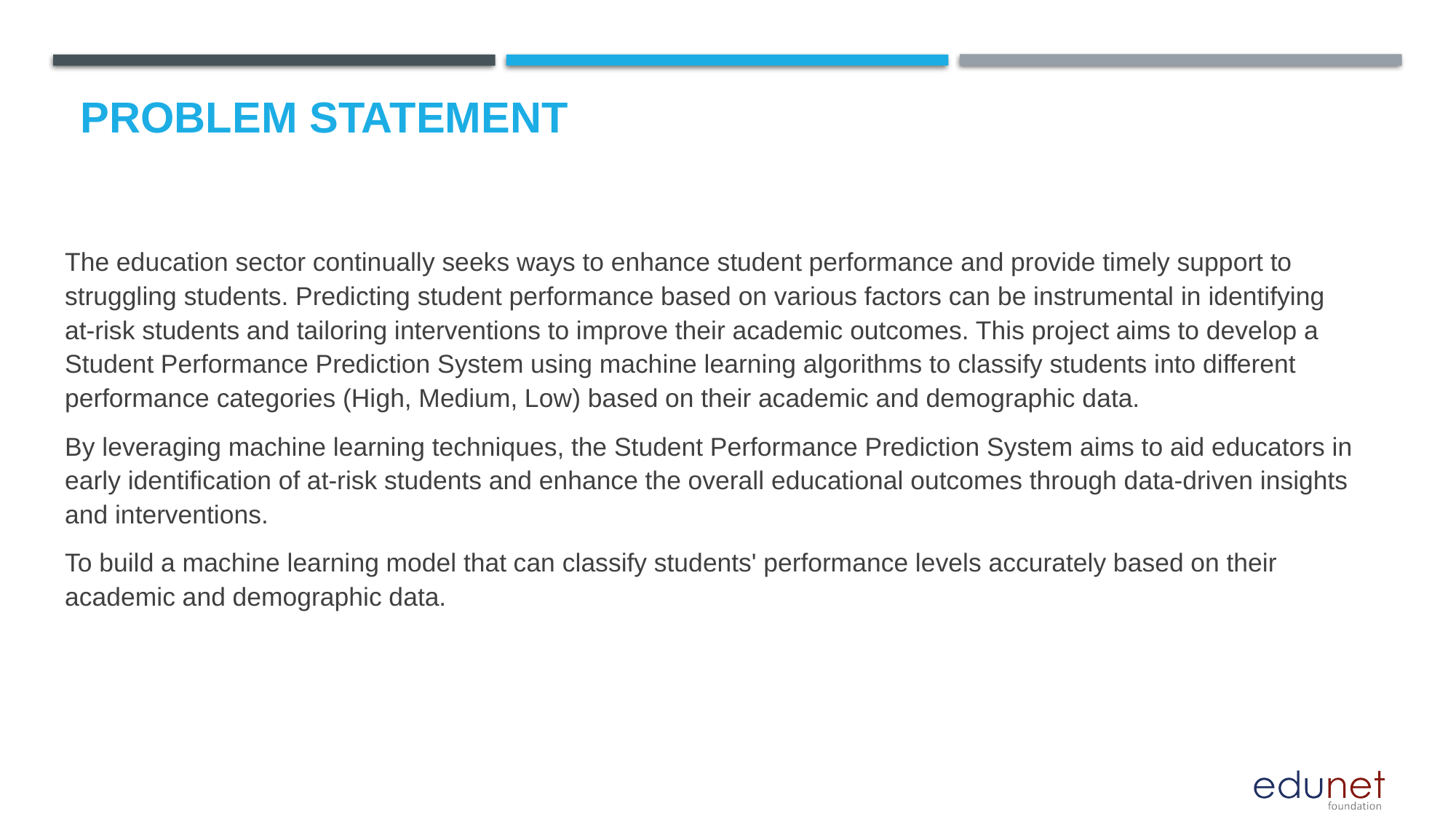

# Problem Statement
The education sector continually seeks ways to enhance student performance and provide timely support to struggling students. Predicting student performance based on various factors can be instrumental in identifying at-risk students and tailoring interventions to improve their academic outcomes. This project aims to develop a Student Performance Prediction System using machine learning algorithms to classify students into different performance categories (High, Medium, Low) based on their academic and demographic data.
By leveraging machine learning techniques, the Student Performance Prediction System aims to aid educators in early identification of at-risk students and enhance the overall educational outcomes through data-driven insights and interventions.
To build a machine learning model that can classify students' performance levels accurately based on their academic and demographic data.